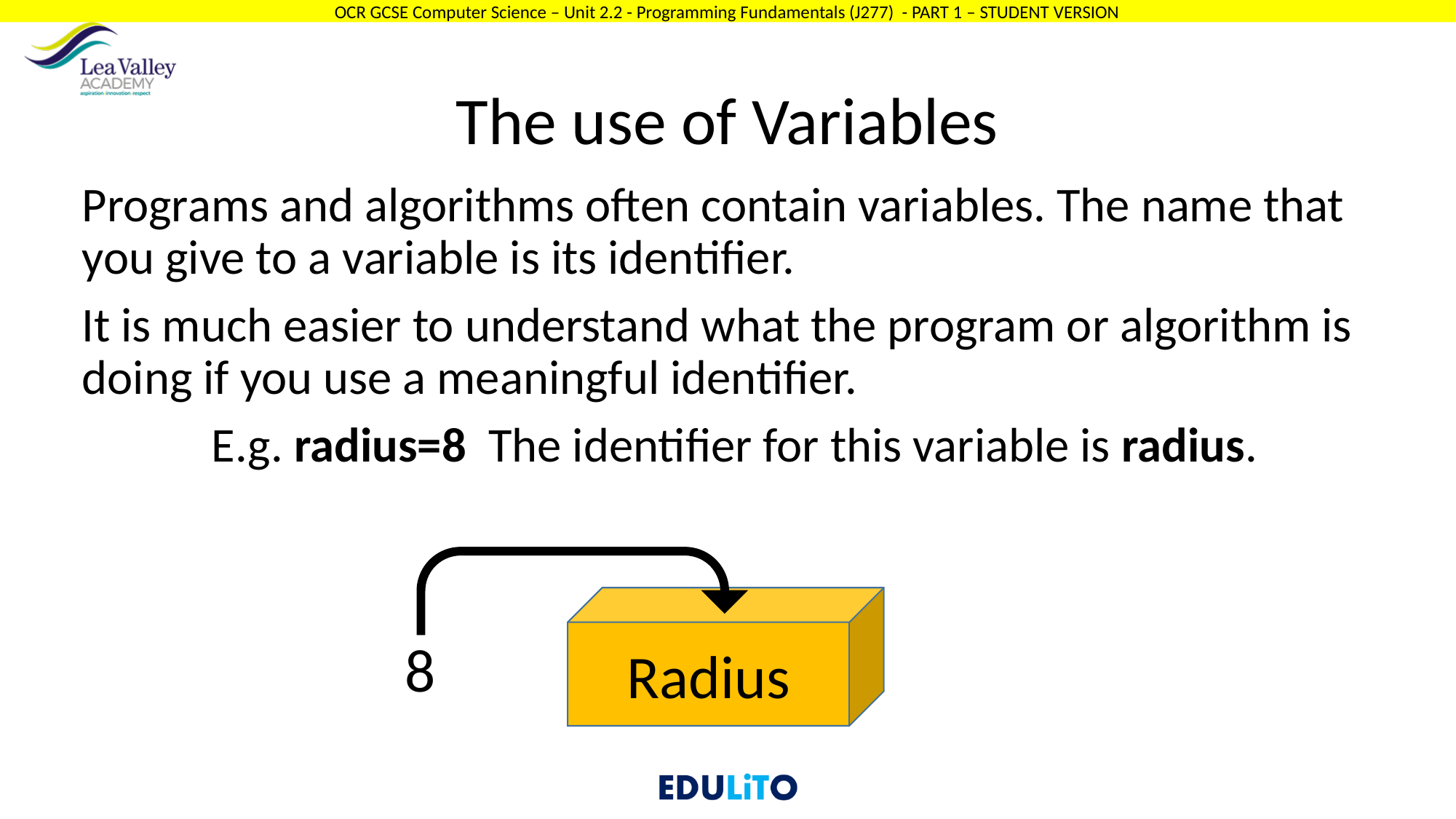

# The use of Variables
Programs and algorithms often contain variables. The name that you give to a variable is its identifier.
It is much easier to understand what the program or algorithm is doing if you use a meaningful identifier.
E.g. radius=8  The identifier for this variable is radius.

Radius
8